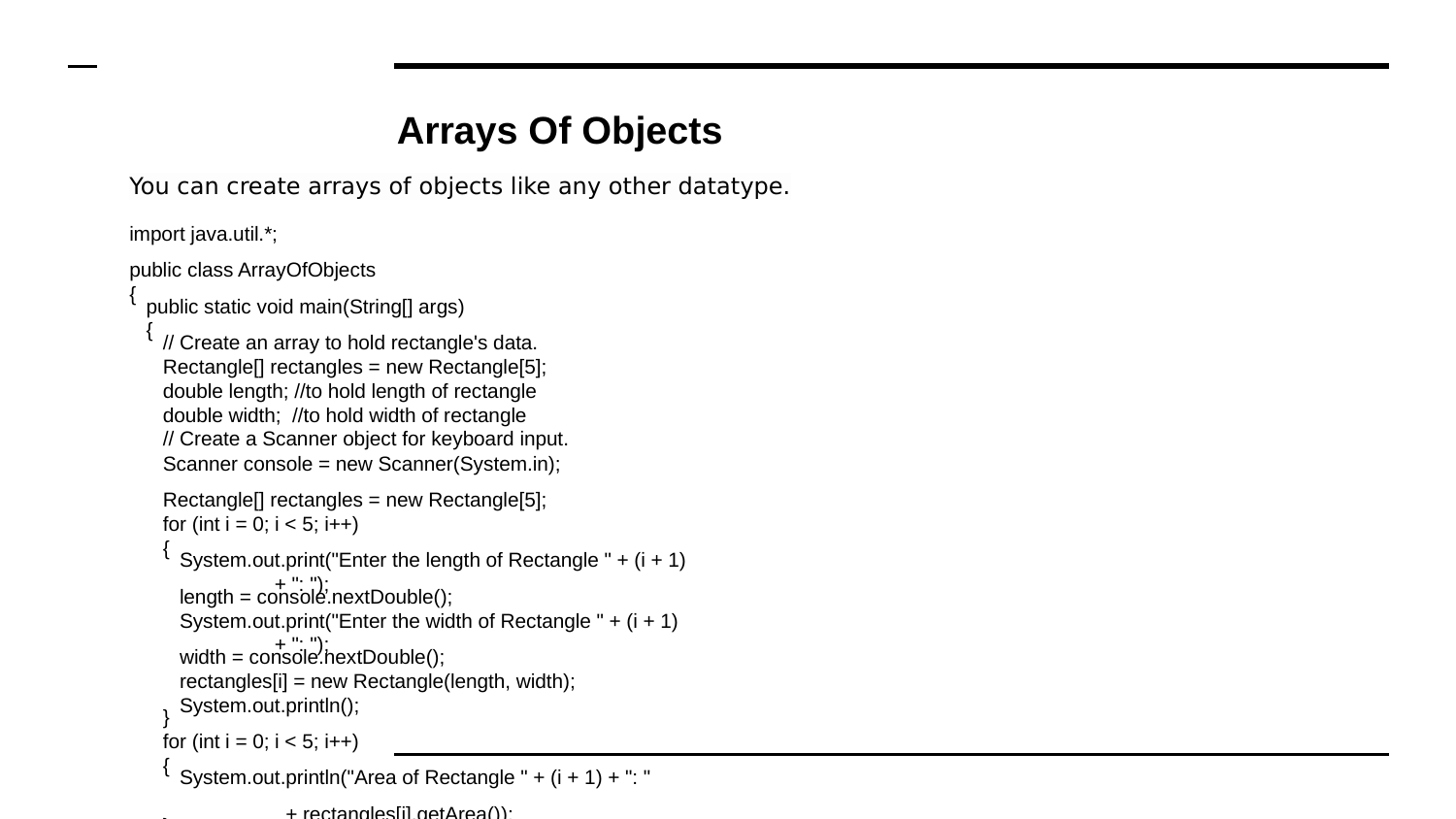

# Arrays Of Objects
You can create arrays of objects like any other datatype.
import java.util.*;

public class ArrayOfObjects

{
   public static void main(String[] args)

   {
      // Create an array to hold rectangle's data.

      Rectangle[] rectangles = new Rectangle[5];

      double length; //to hold length of rectangle

      double width;  //to hold width of rectangle

      // Create a Scanner object for keyboard input.

      Scanner console = new Scanner(System.in);

      Rectangle[] rectangles = new Rectangle[5];

      for (int i = 0; i < 5; i++)

      {
         System.out.print("Enter the length of Rectangle " + (i + 1)

                          + ": ");
         length = console.nextDouble();

         System.out.print("Enter the width of Rectangle " + (i + 1)

                          + ": ");
         width = console.nextDouble();

         rectangles[i] = new Rectangle(length, width);

         System.out.println();
      }

      for (int i = 0; i < 5; i++)

      {
         System.out.println("Area of Rectangle " + (i + 1) + ": "

                            + rectangles[i].getArea());
      }

   }

}